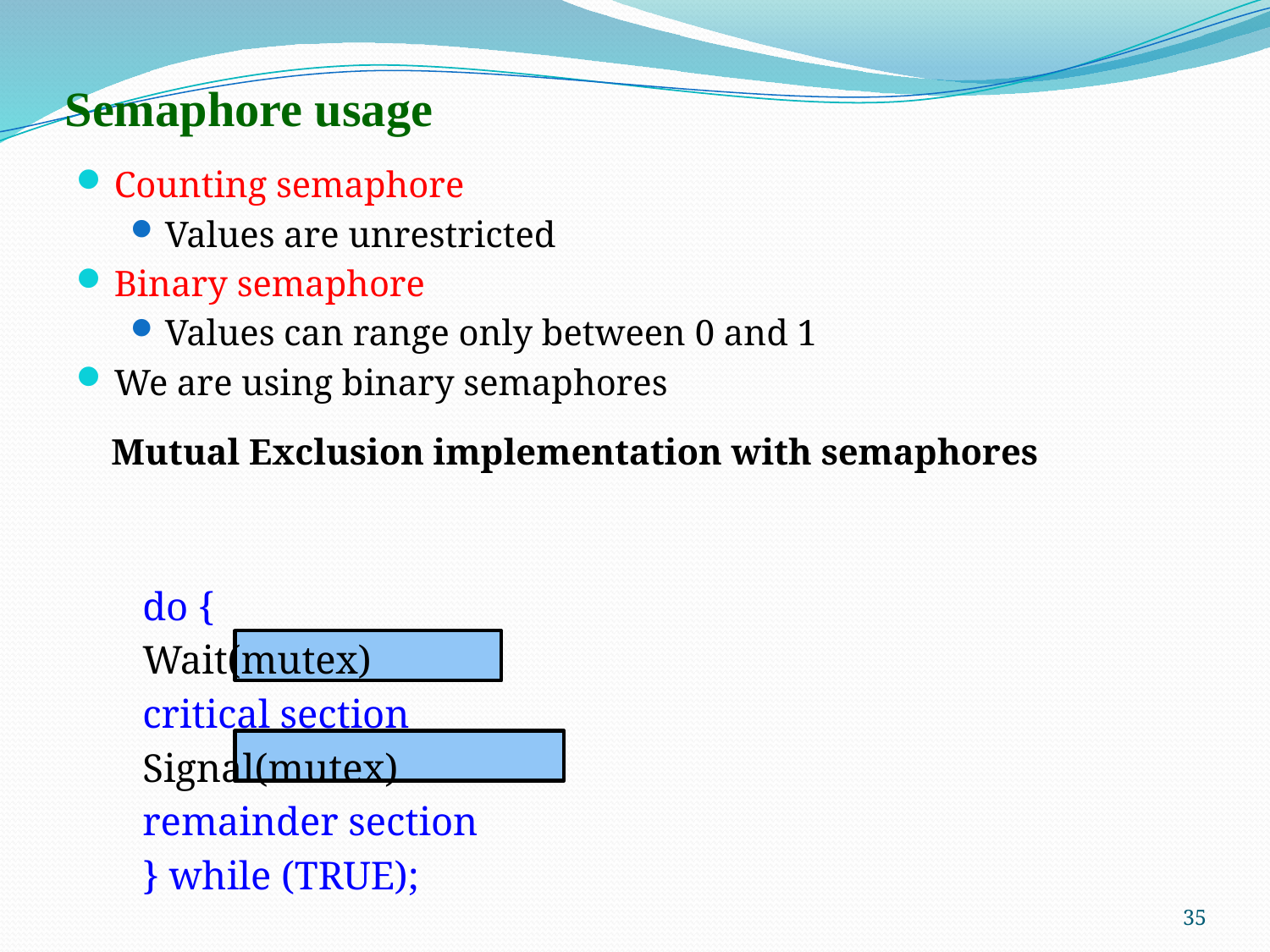

# Semaphore usage
Counting semaphore
Values are unrestricted
Binary semaphore
Values can range only between 0 and 1
We are using binary semaphores

Mutual Exclusion implementation with semaphores
	do {
		Wait(mutex)
			critical section
		Signal(mutex)
			remainder section
	} while (TRUE);

35